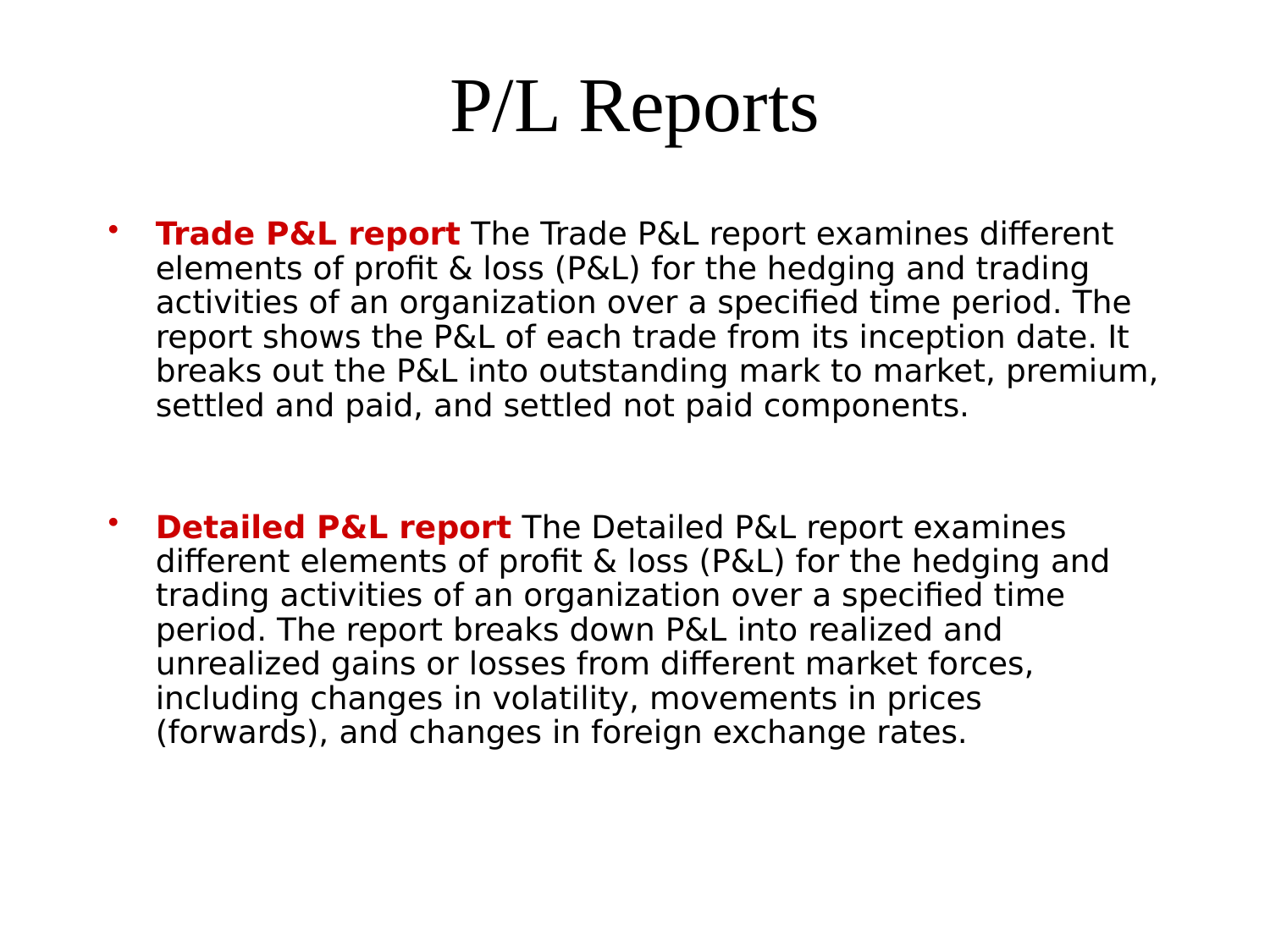

# P/L Reports
Trade P&L report The Trade P&L report examines different elements of profit & loss (P&L) for the hedging and trading activities of an organization over a specified time period. The report shows the P&L of each trade from its inception date. It breaks out the P&L into outstanding mark to market, premium, settled and paid, and settled not paid components.

Detailed P&L report The Detailed P&L report examines different elements of profit & loss (P&L) for the hedging and trading activities of an organization over a specified time period. The report breaks down P&L into realized and unrealized gains or losses from different market forces, including changes in volatility, movements in prices (forwards), and changes in foreign exchange rates.